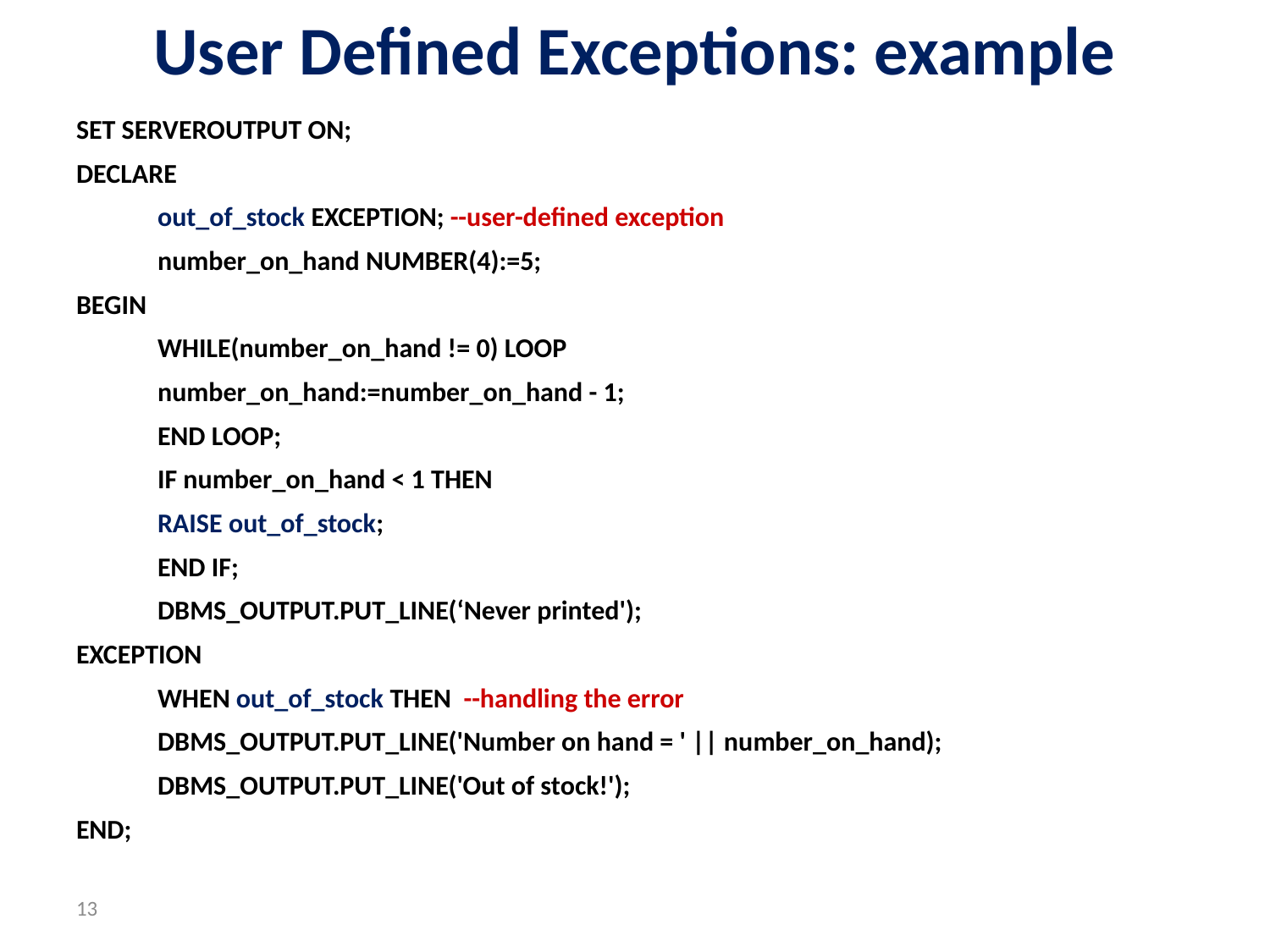

# User Defined Exceptions: example
SET SERVEROUTPUT ON;
DECLARE
	out_of_stock EXCEPTION; --user-defined exception
	number_on_hand NUMBER(4):=5;
BEGIN
	WHILE(number_on_hand != 0) LOOP
    		number_on_hand:=number_on_hand - 1;
 	END LOOP;
 	IF number_on_hand < 1 THEN
		RAISE out_of_stock;
	END IF;
	DBMS_OUTPUT.PUT_LINE(‘Never printed');
EXCEPTION
	WHEN out_of_stock THEN  --handling the error
		DBMS_OUTPUT.PUT_LINE('Number on hand = ' || number_on_hand);
		DBMS_OUTPUT.PUT_LINE('Out of stock!');
END;

13